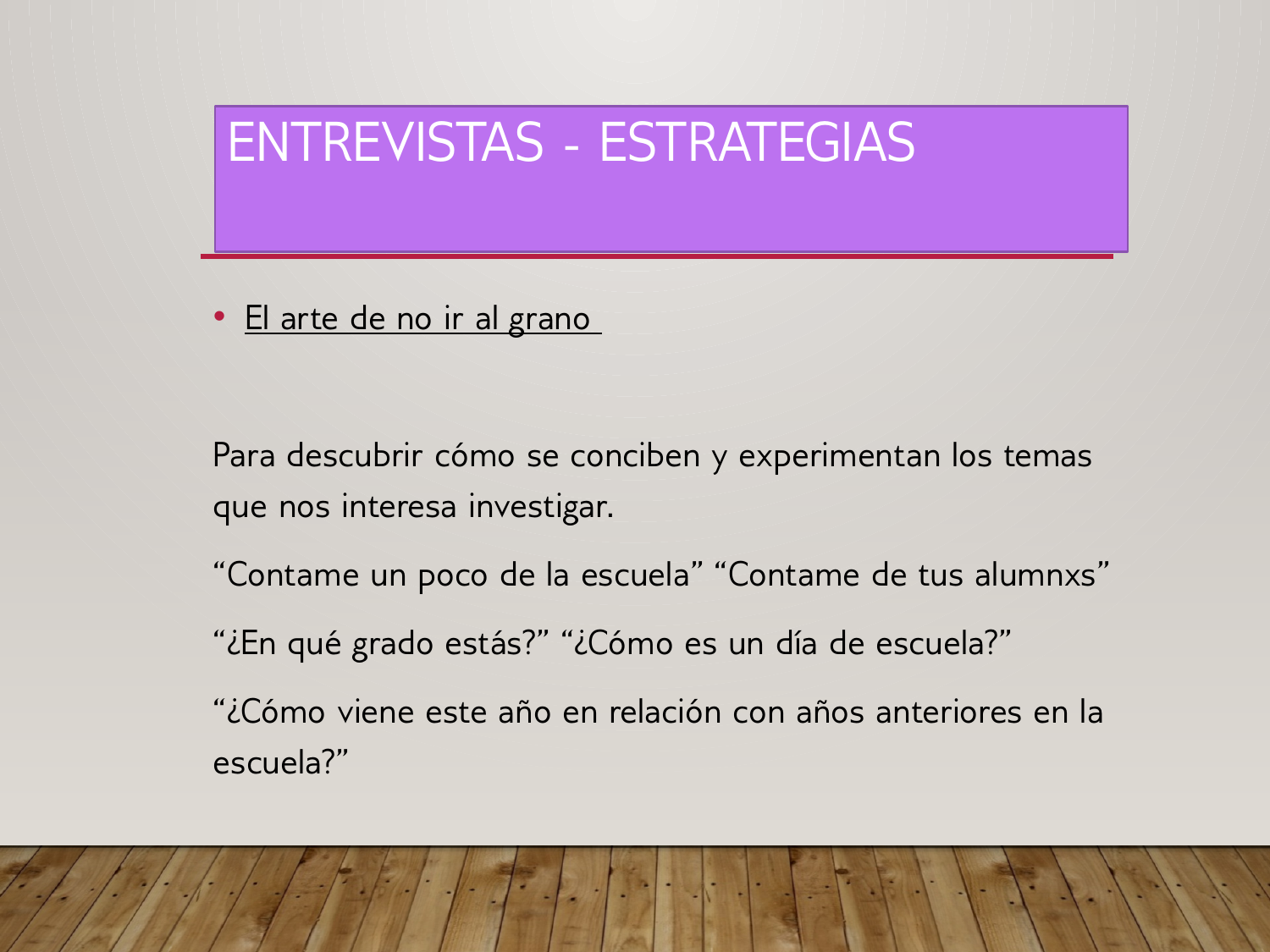

# ENTREVISTAS - ESTRATEGIAS
El arte de no ir al grano

Para descubrir cómo se conciben y experimentan los temas que nos interesa investigar.
“Contame un poco de la escuela” “Contame de tus alumnxs”
“¿En qué grado estás?” “¿Cómo es un día de escuela?”
“¿Cómo viene este año en relación con años anteriores en la escuela?”